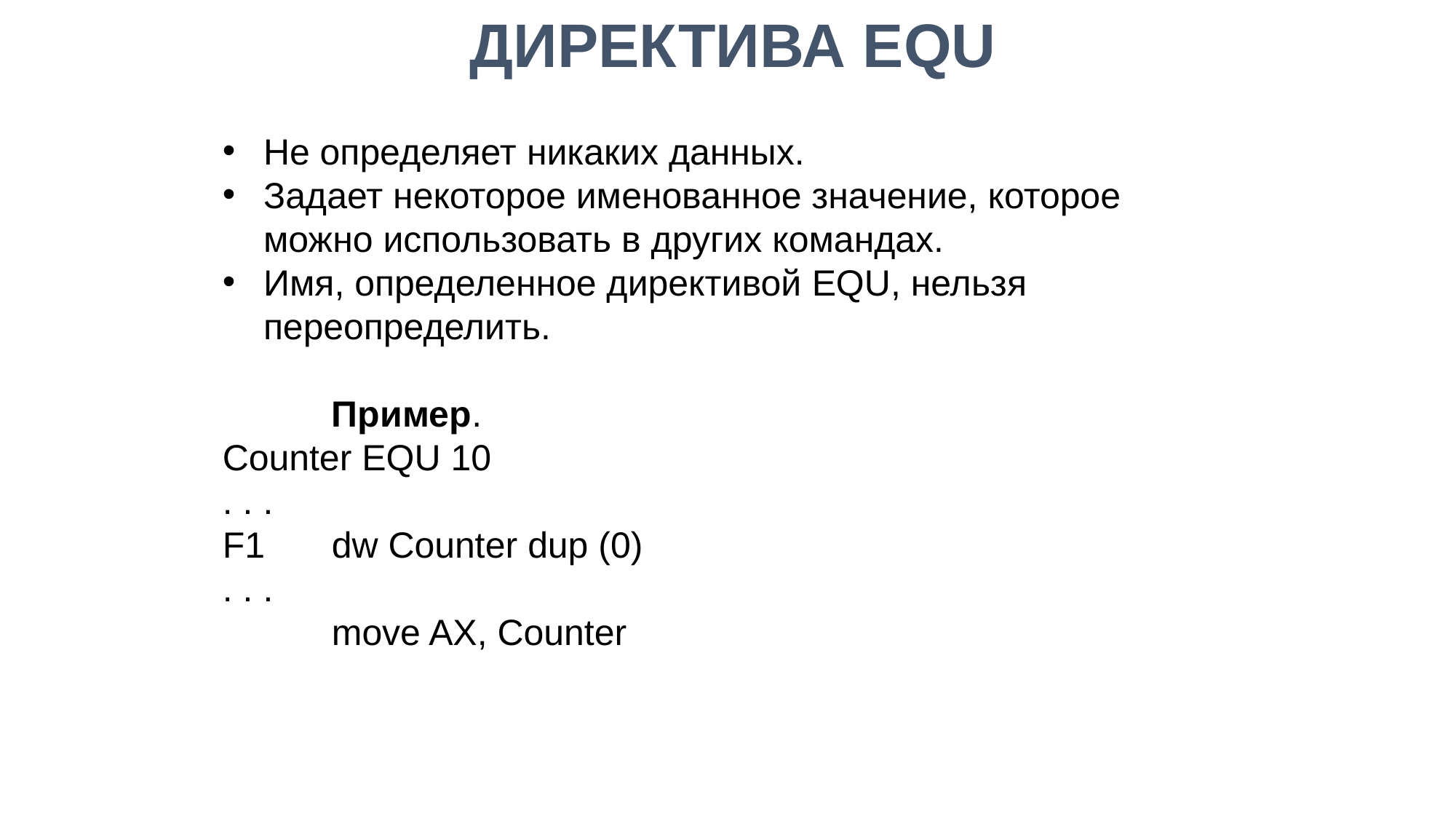

ДИРЕКТИВА EQU
Не определяет никаких данных.
Задает некоторое именованное значение, которое можно использовать в других командах.
Имя, определенное директивой EQU, нельзя переопределить.

	Пример.
Counter EQU 10
. . .
F1	dw Counter dup (0)
. . .
	move AX, Counter